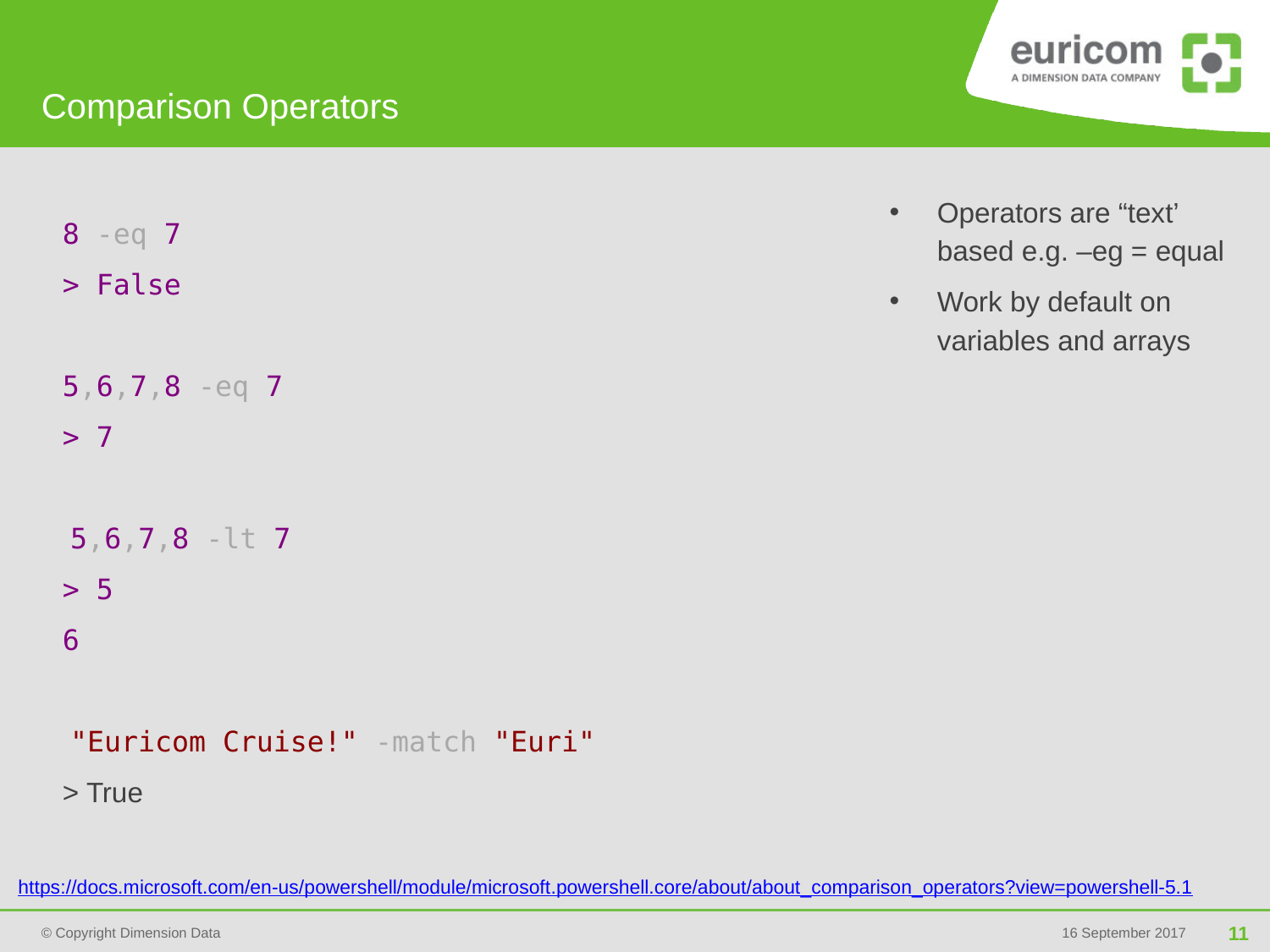

# Comparison Operators

Operators are “text’ based e.g. –eg = equal
Work by default on variables and arrays

8 -eq 7
> False

5,6,7,8 -eq 7
> 7

 5,6,7,8 -lt 7
> 5
6

 "Euricom Cruise!" -match "Euri"
> True
https://docs.microsoft.com/en-us/powershell/module/microsoft.powershell.core/about/about_comparison_operators?view=powershell-5.1